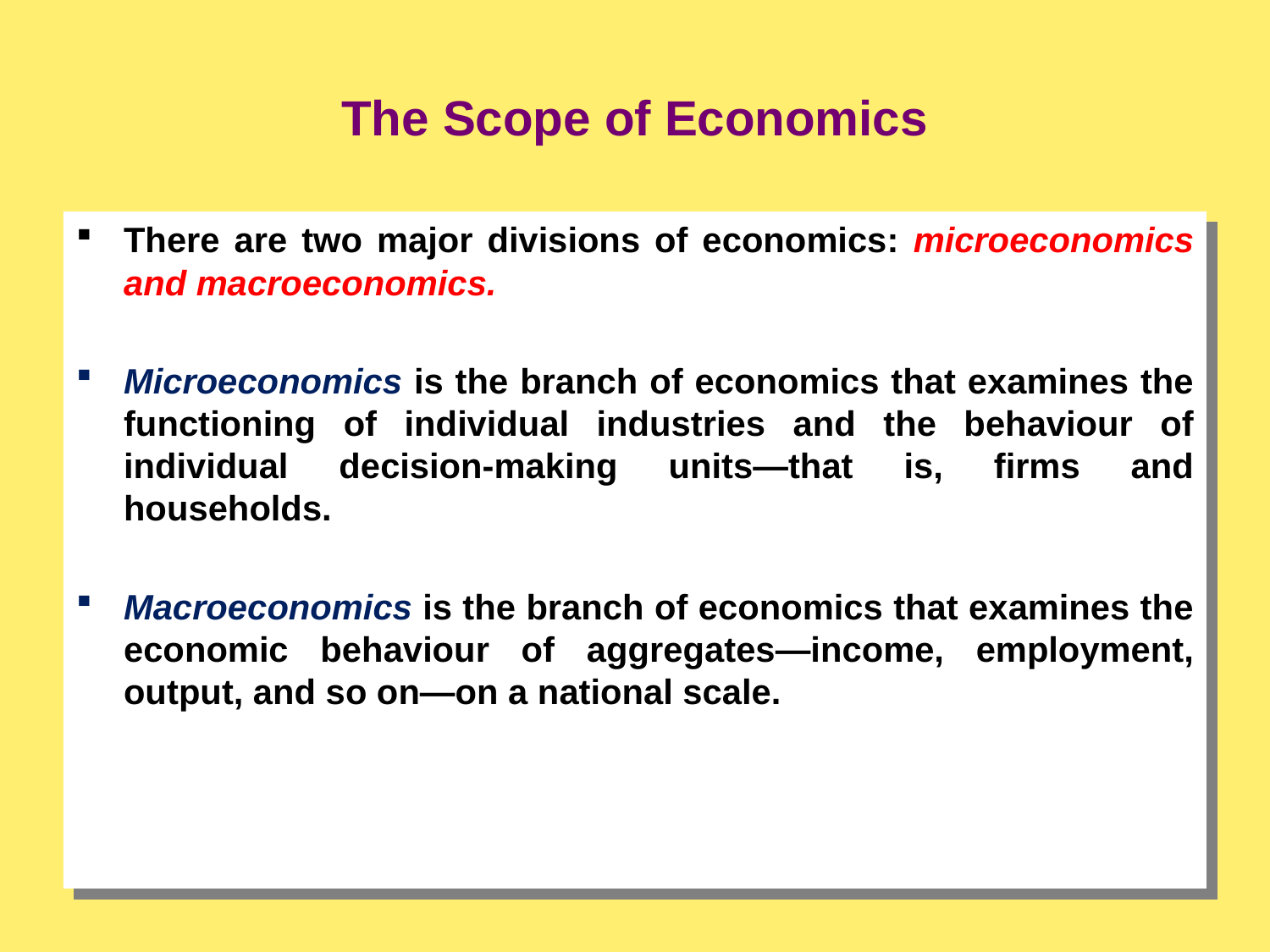

The Scope of Economics
There are two major divisions of economics: microeconomics and macroeconomics.

Microeconomics is the branch of economics that examines the functioning of individual industries and the behaviour of individual decision-making units—that is, firms and households.

Macroeconomics is the branch of economics that examines the economic behaviour of aggregates—income, employment, output, and so on—on a national scale.